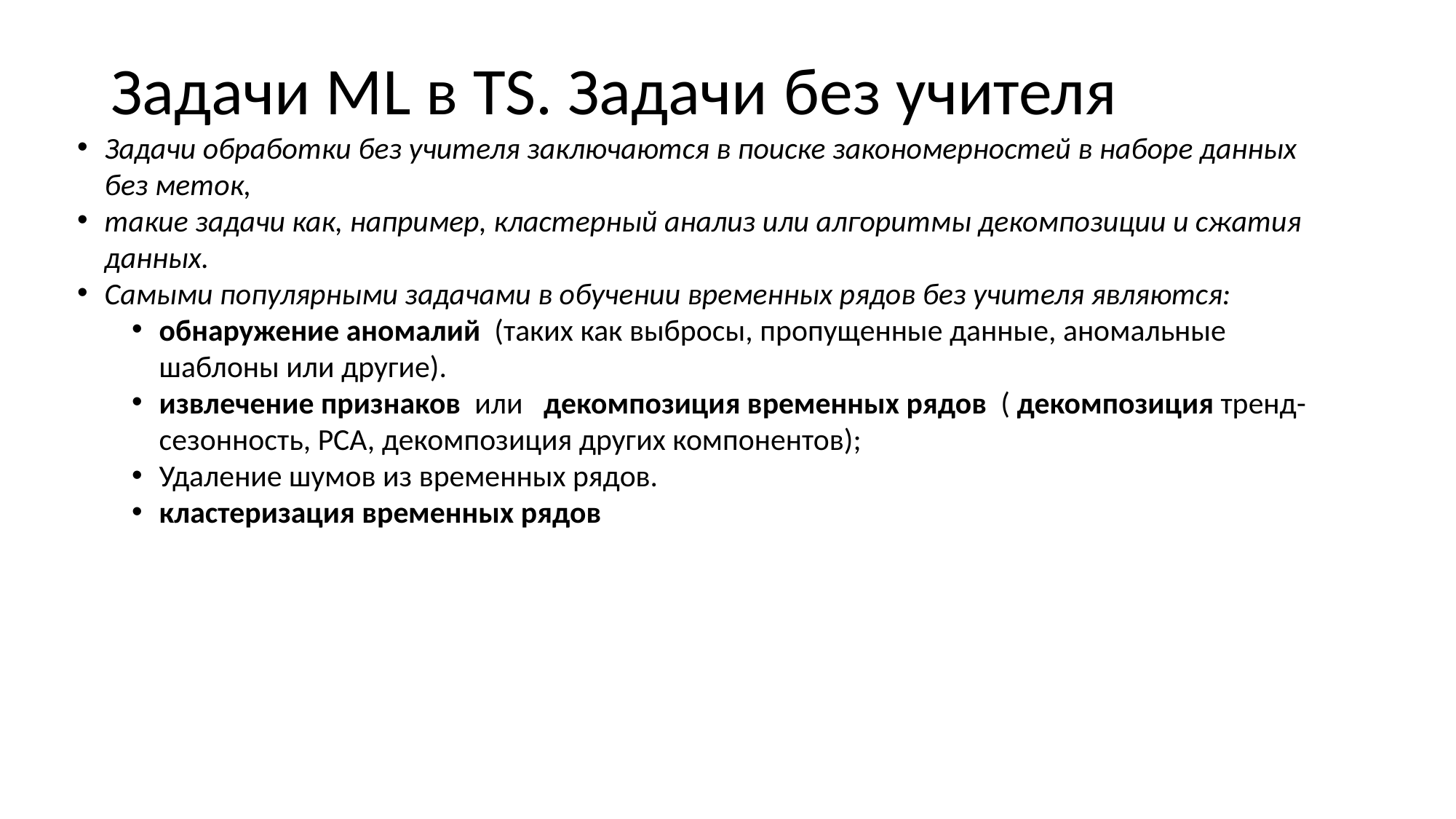

# Задачи ML в TS. Задачи без учителя
Задачи обработки без учителя заключаются в поиске закономерностей в наборе данных без меток,
такие задачи как, например, кластерный анализ или алгоритмы декомпозиции и сжатия данных.
Самыми популярными задачами в обучении временных рядов без учителя являются:
обнаружение аномалий  (таких как выбросы, пропущенные данные, аномальные шаблоны или другие).
извлечение признаков  или   декомпозиция временных рядов  ( декомпозиция тренд-сезонность, PCA, декомпозиция других компонентов);
Удаление шумов из временных рядов.
кластеризация временных рядов